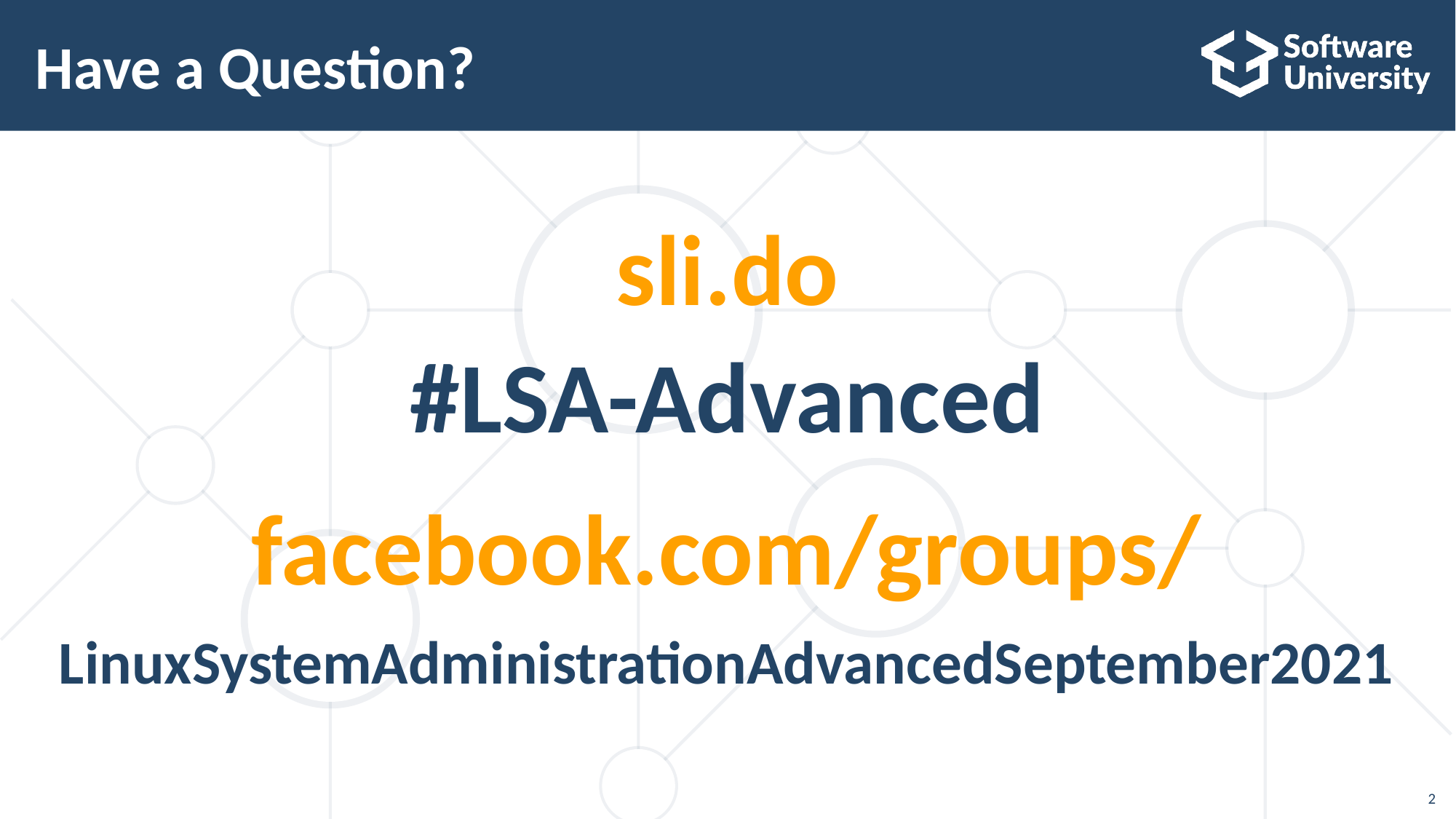

# Have a Question?
sli.do
#LSA-Advanced
facebook.com/groups/
LinuxSystemAdministrationAdvancedSeptember2021
2